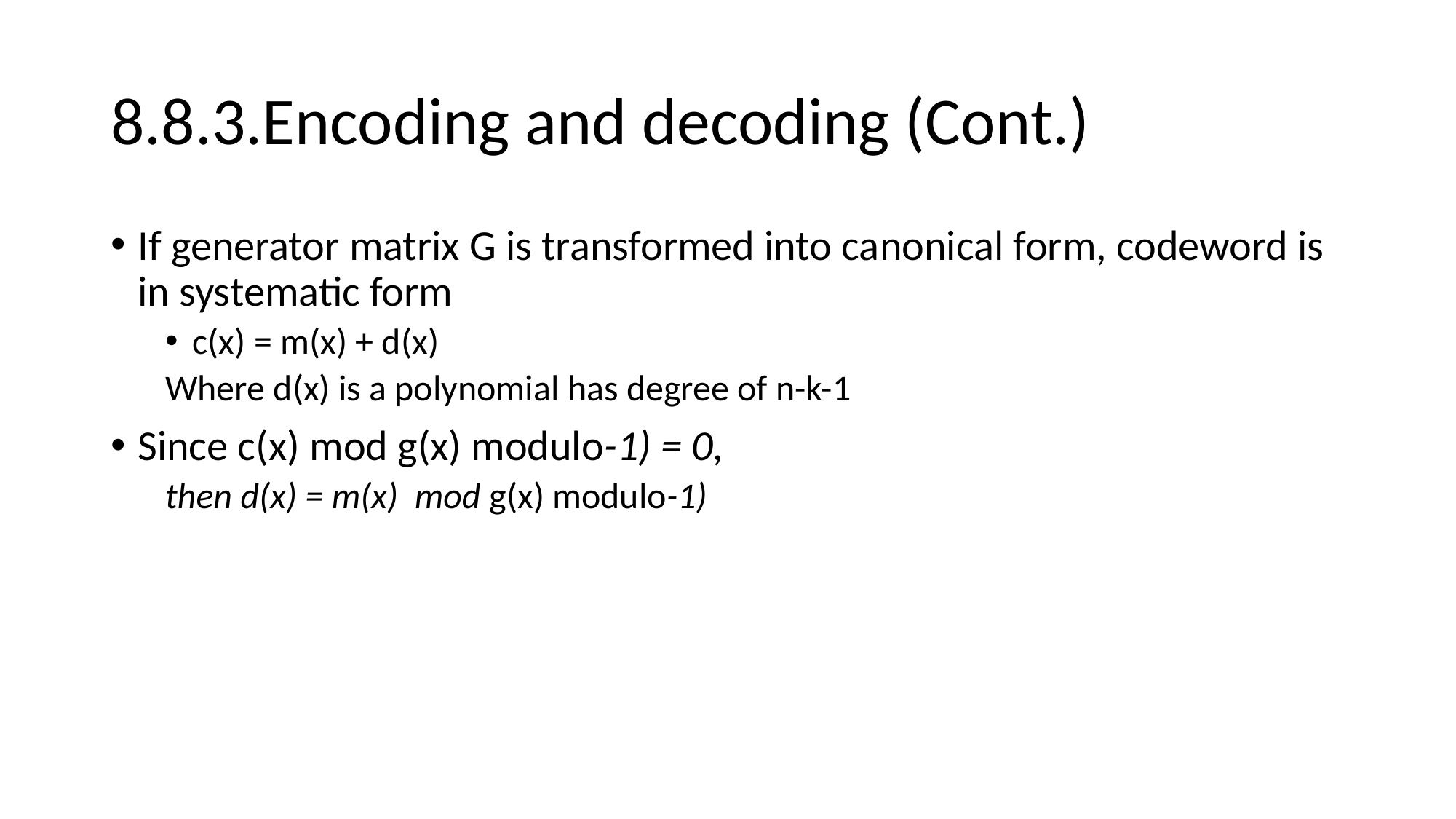

8.8.3.Encoding and decoding (Cont.)
If generator matrix G is transformed into canonical form, codeword is in systematic form
c(x) = m(x) + d(x)
Where d(x) is a polynomial has degree of n-k-1
Since c(x) mod g(x) modulo-1) = 0,
then d(x) = m(x)  mod g(x) modulo-1)